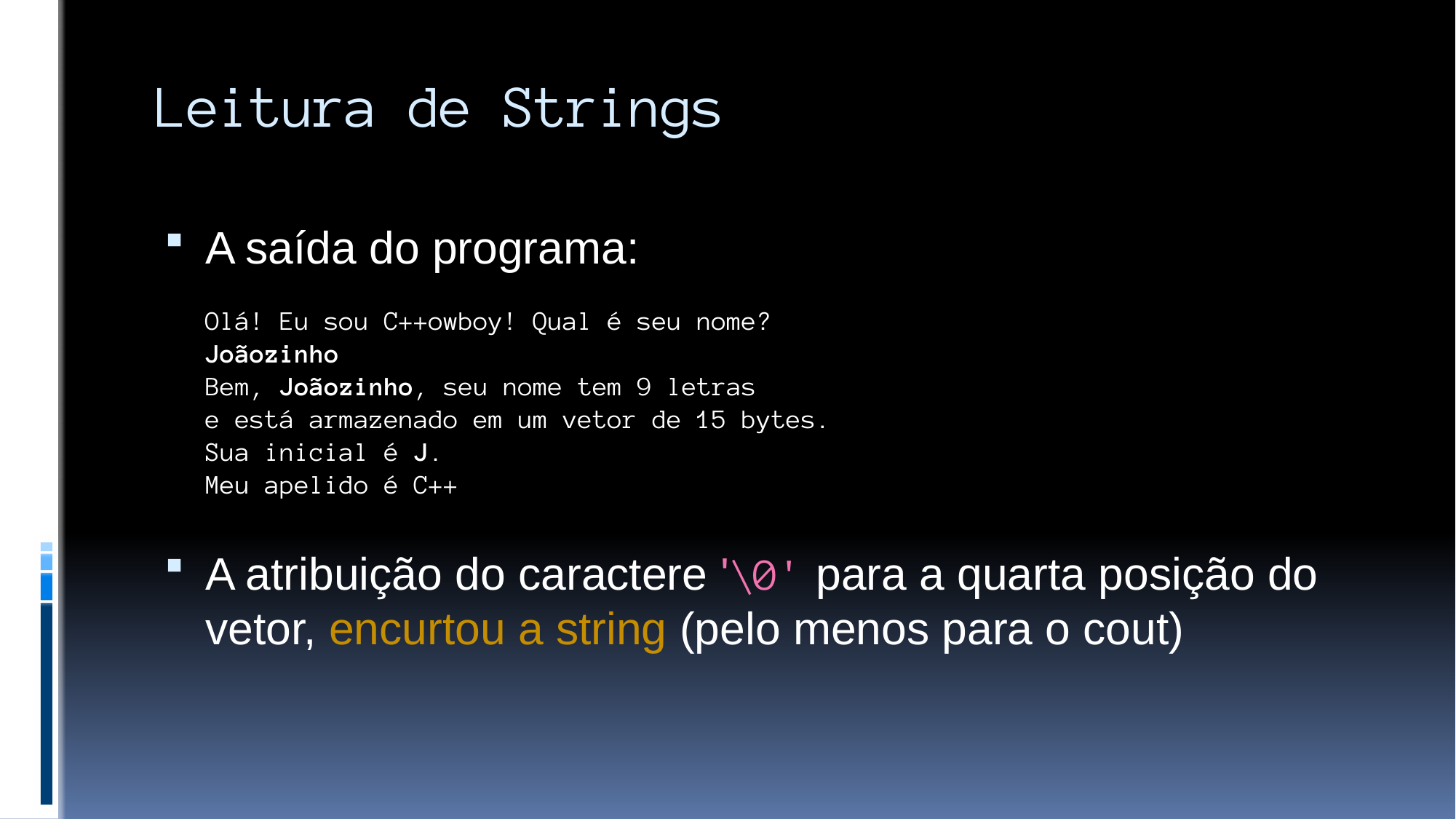

# Leitura de Strings
A saída do programa:

A atribuição do caractere '\0' para a quarta posição do vetor, encurtou a string (pelo menos para o cout)

Olá! Eu sou C++owboy! Qual é seu nome?
Joãozinho
Bem, Joãozinho, seu nome tem 9 letras
e está armazenado em um vetor de 15 bytes.
Sua inicial é J.
Meu apelido é C++